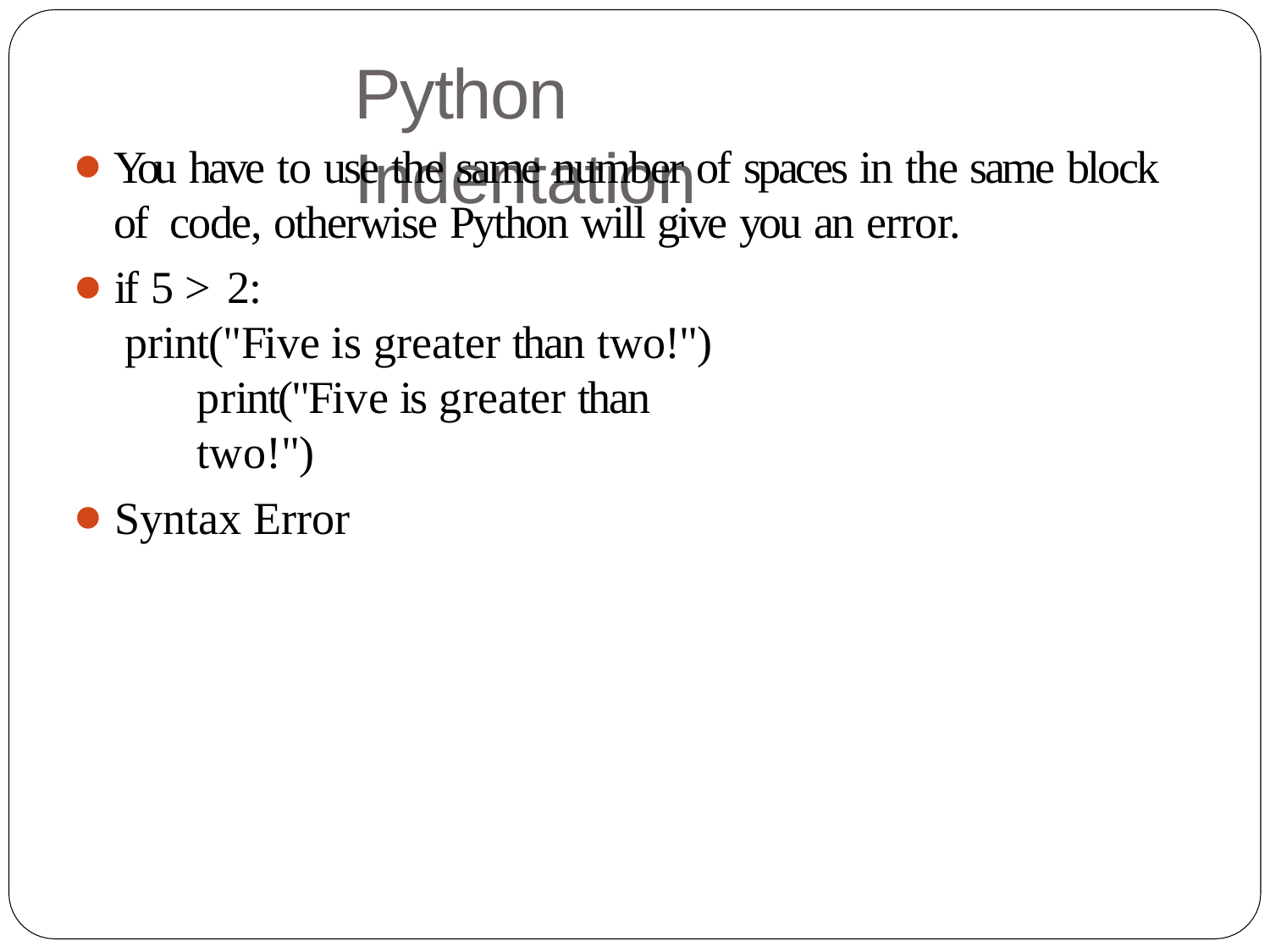

# Python Indentation
You have to use the same number of spaces in the same block of  code, otherwise Python will give you an error.
if 5 > 2:
print("Five is greater than two!")  print("Five is greater than two!")
Syntax Error